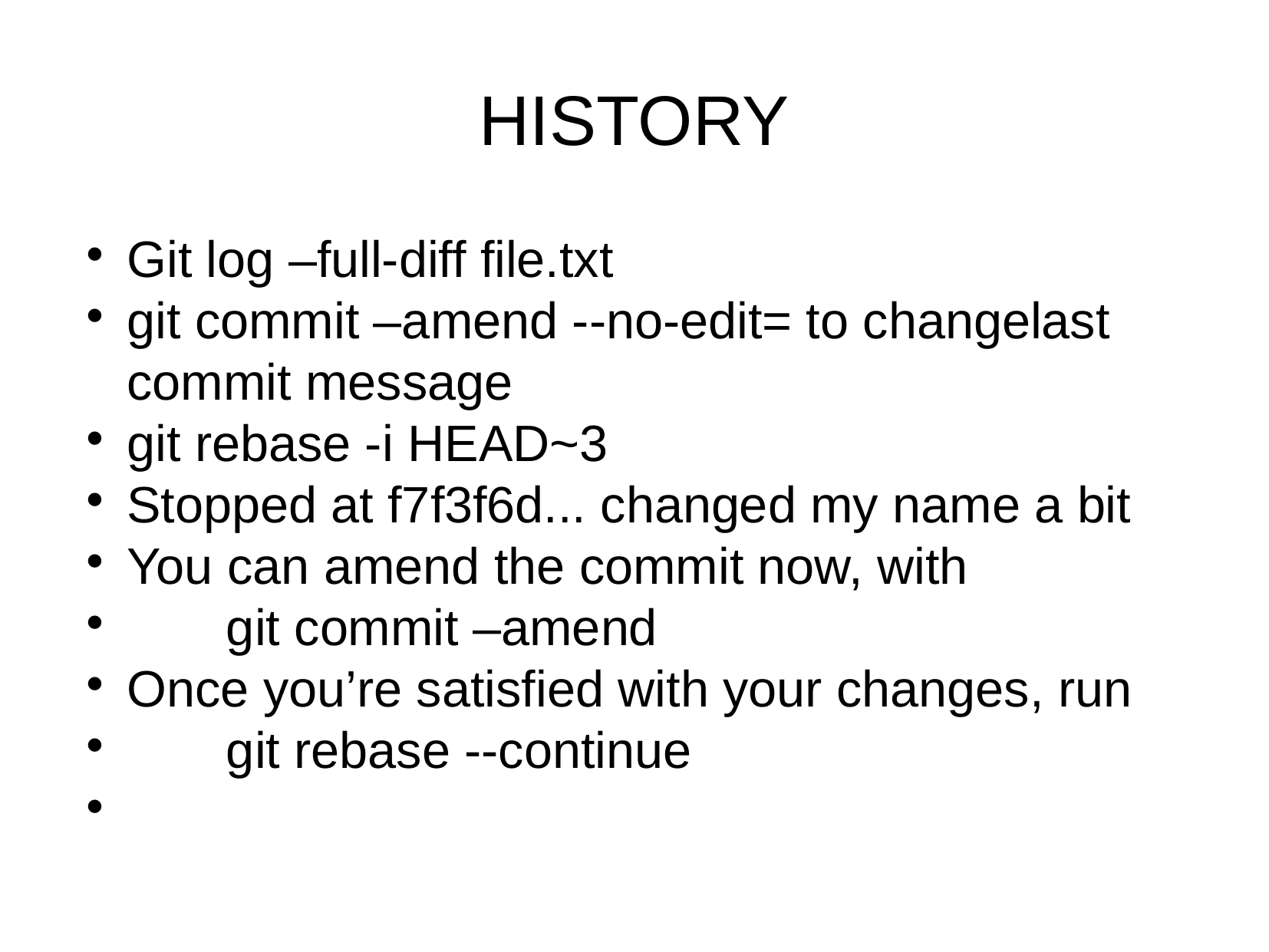

HISTORY
Git log –full-diff file.txt
git commit –amend --no-edit= to changelast commit message
git rebase -i HEAD~3
Stopped at f7f3f6d... changed my name a bit
You can amend the commit now, with
       git commit –amend
Once you’re satisfied with your changes, run
       git rebase --continue